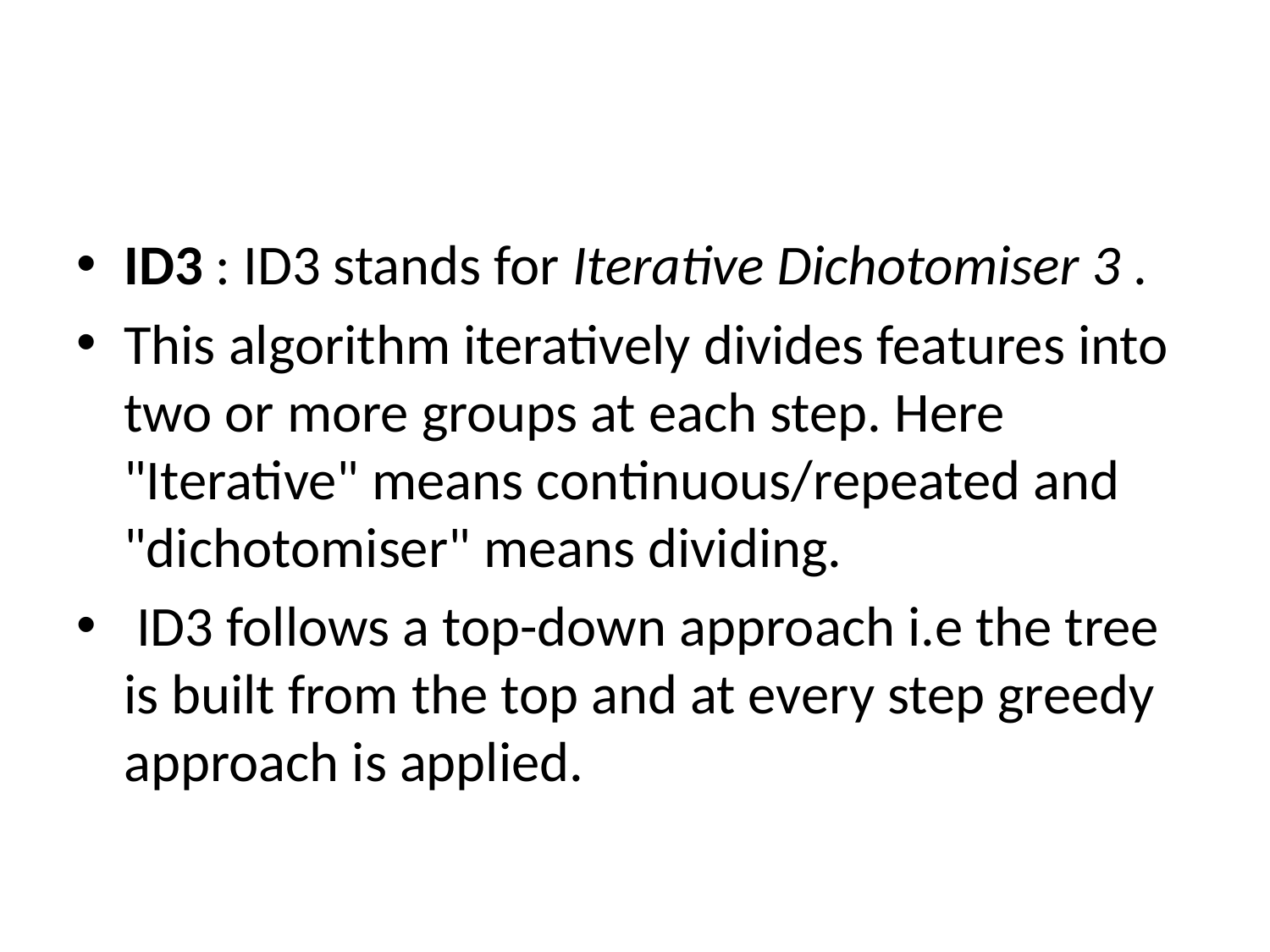

#
ID3 : ID3 stands for Iterative Dichotomiser 3 .
This algorithm iteratively divides features into two or more groups at each step. Here "Iterative" means continuous/repeated and "dichotomiser" means dividing.
 ID3 follows a top-down approach i.e the tree is built from the top and at every step greedy approach is applied.